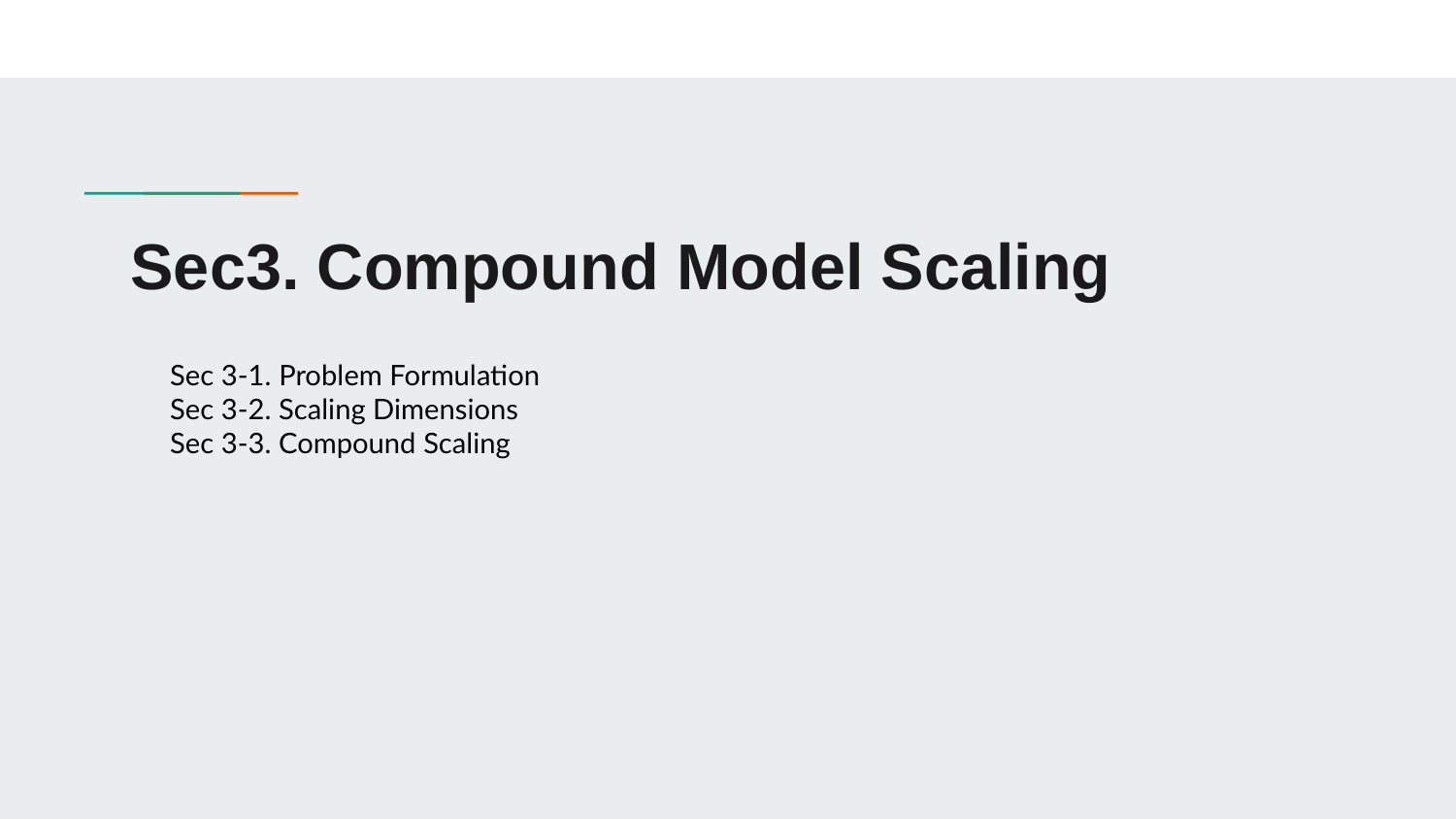

# Sec3. Compound Model Scaling
Sec 3-1. Problem Formulation
Sec 3-2. Scaling Dimensions
Sec 3-3. Compound Scaling